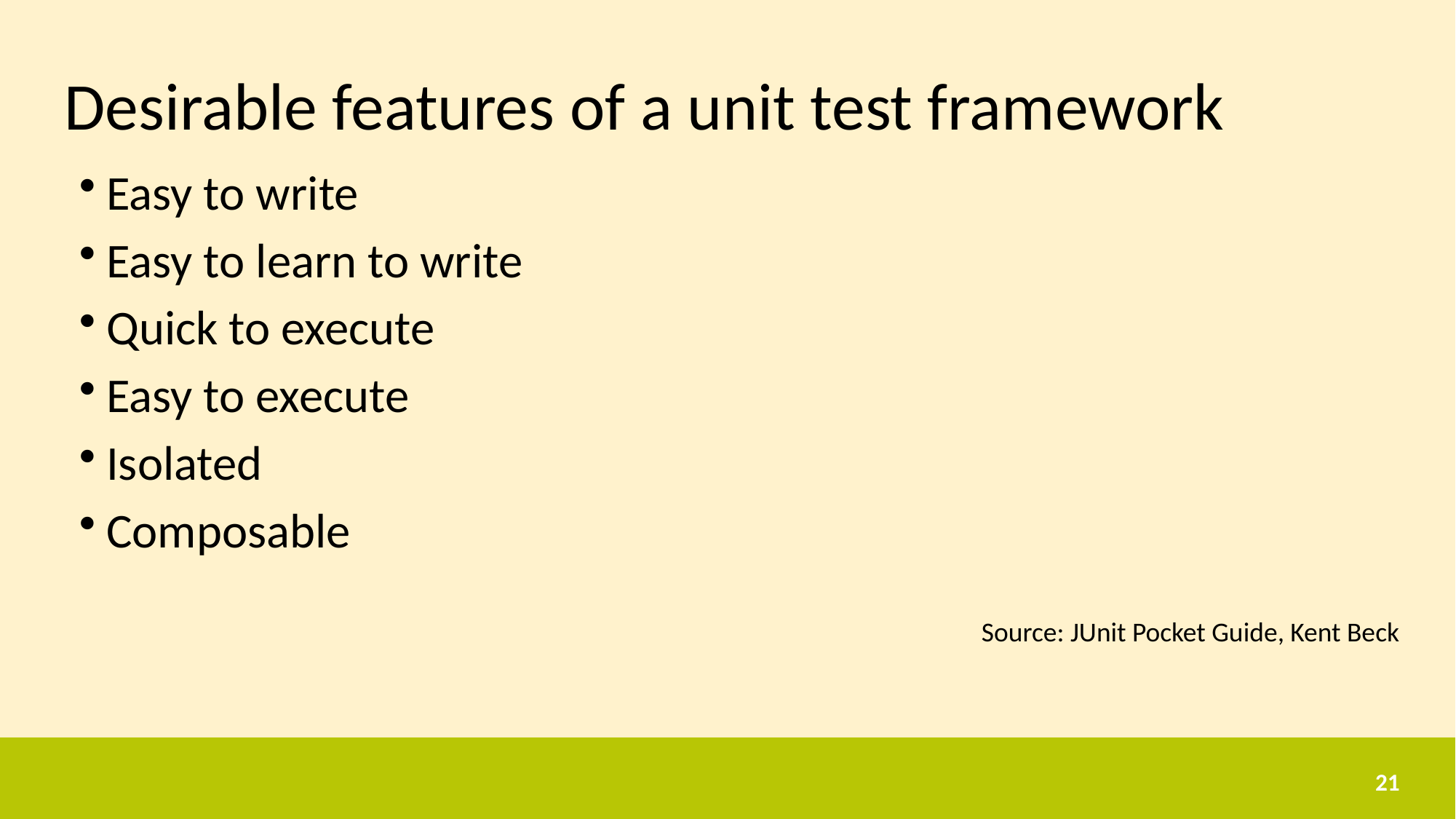

# Desirable features of a unit test framework
Easy to write
Easy to learn to write
Quick to execute
Easy to execute
Isolated
Composable

Source: JUnit Pocket Guide, Kent Beck
21